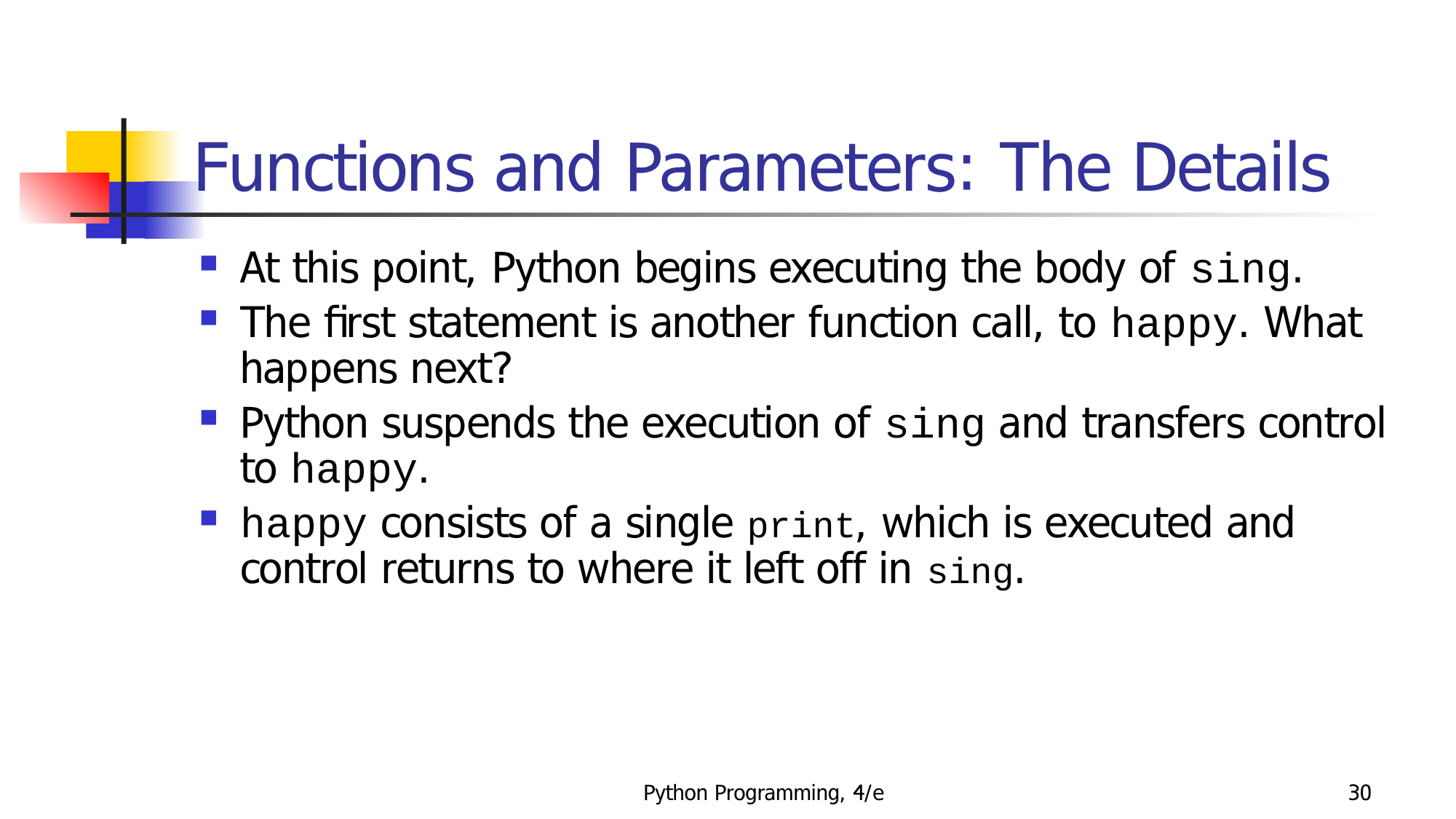

# Functions and Parameters: The Details
At this point, Python begins executing the body of sing.
The first statement is another function call, to happy. What happens next?
Python suspends the execution of sing and transfers control to happy.
happy consists of a single print, which is executed and control returns to where it left off in sing.
Python Programming, 4/e
30